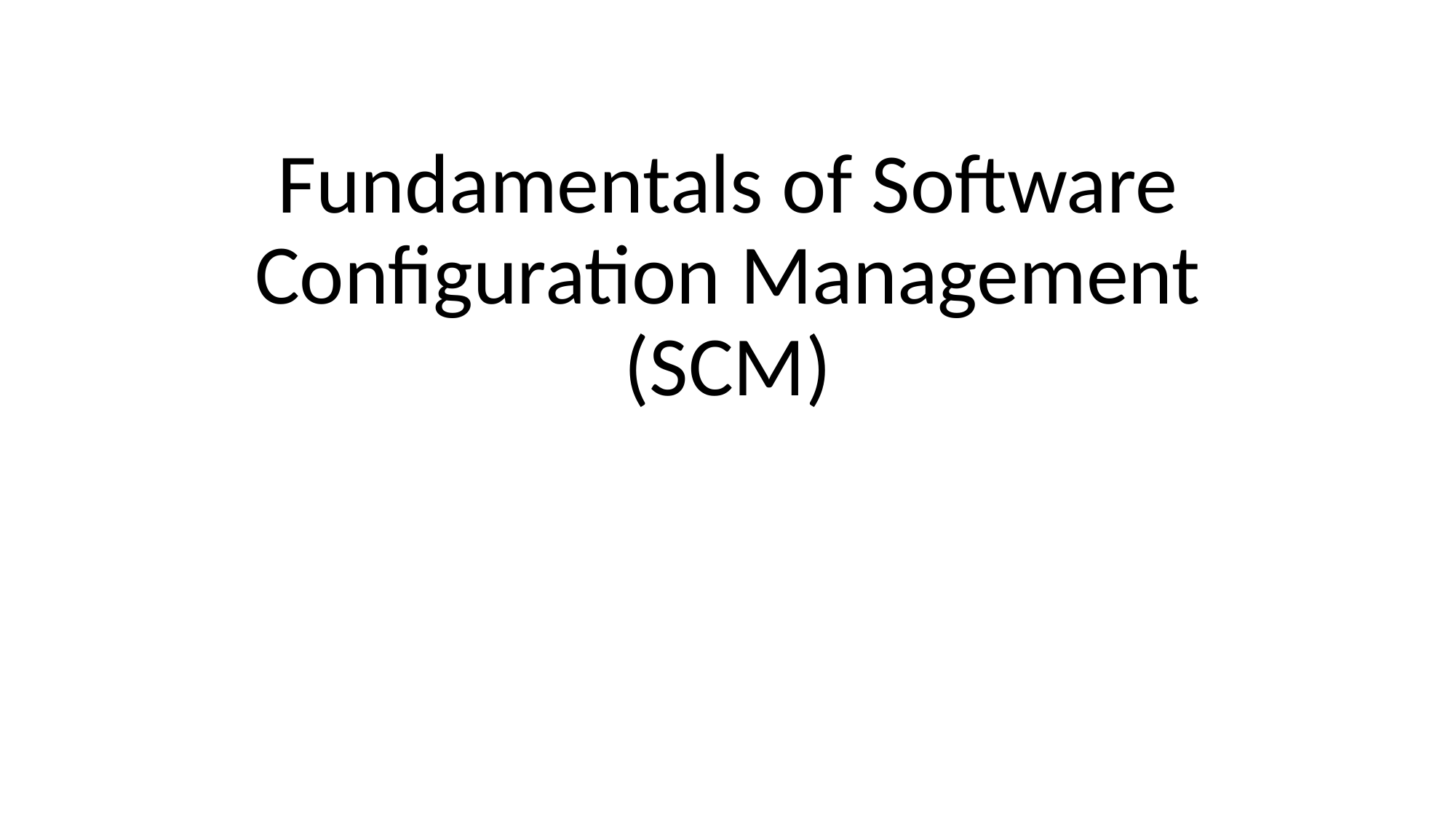

# Fundamentals of Software Configuration Management (SCM)